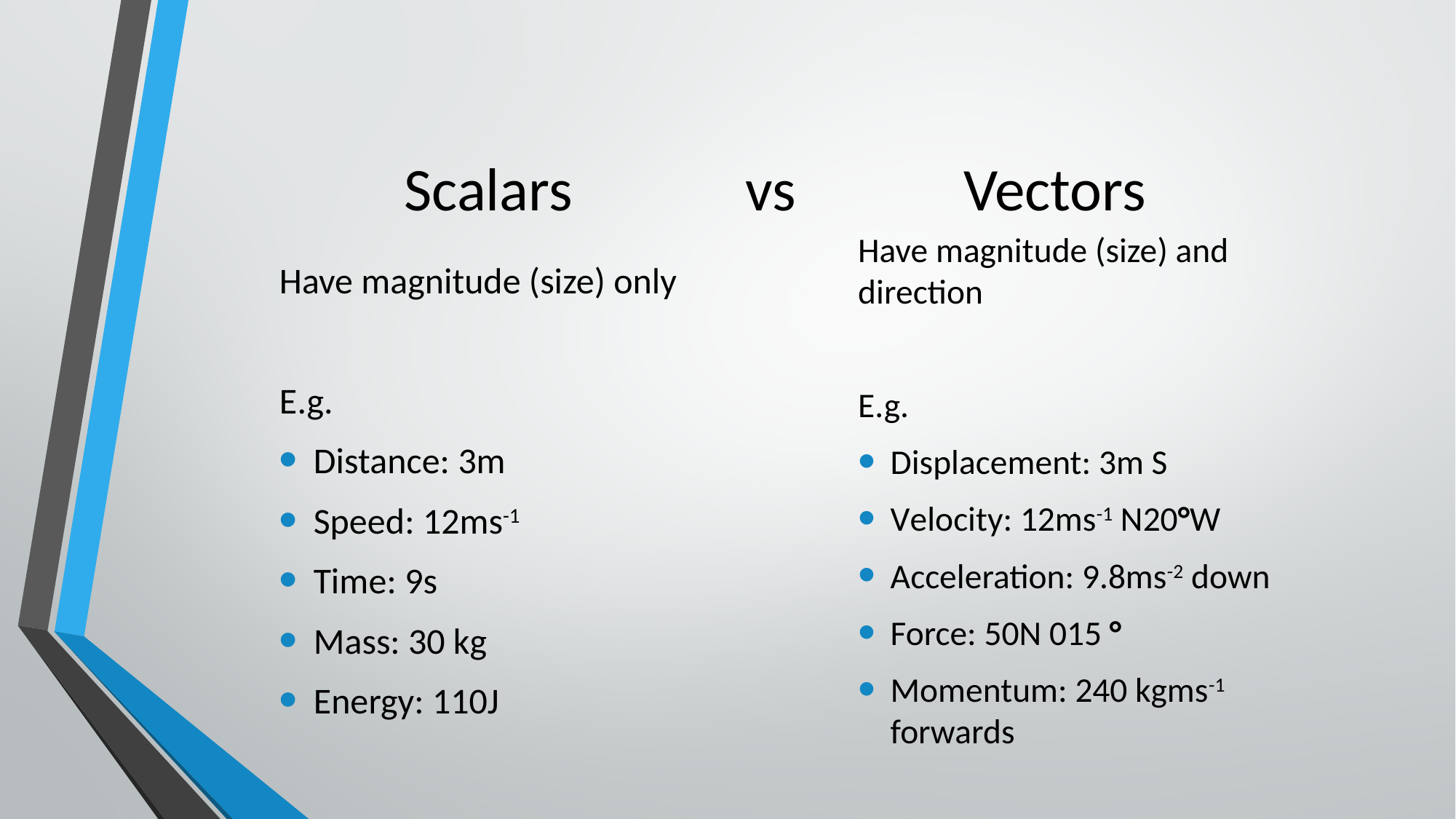

# Scalars		 vs		 Vectors
Have magnitude (size) only

E.g.
Distance: 3m
Speed: 12ms-1
Time: 9s
Mass: 30 kg
Energy: 110J
Have magnitude (size) and direction

E.g.
Displacement: 3m S
Velocity: 12ms-1 N20°W
Acceleration: 9.8ms-2 down
Force: 50N 015 °
Momentum: 240 kgms-1 forwards